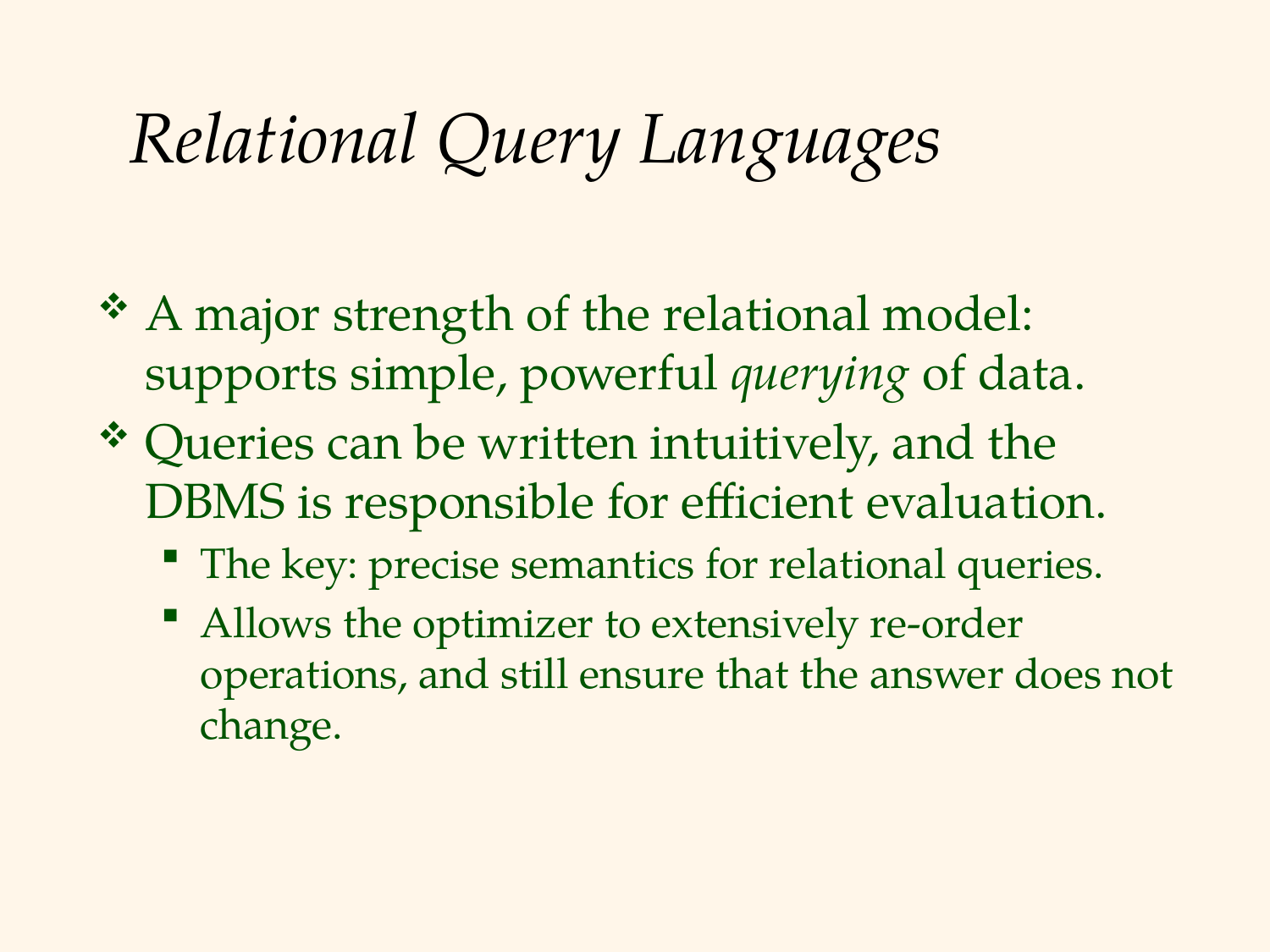

# Relational Query Languages
A major strength of the relational model: supports simple, powerful querying of data.
Queries can be written intuitively, and the DBMS is responsible for efficient evaluation.
The key: precise semantics for relational queries.
Allows the optimizer to extensively re-order operations, and still ensure that the answer does not change.